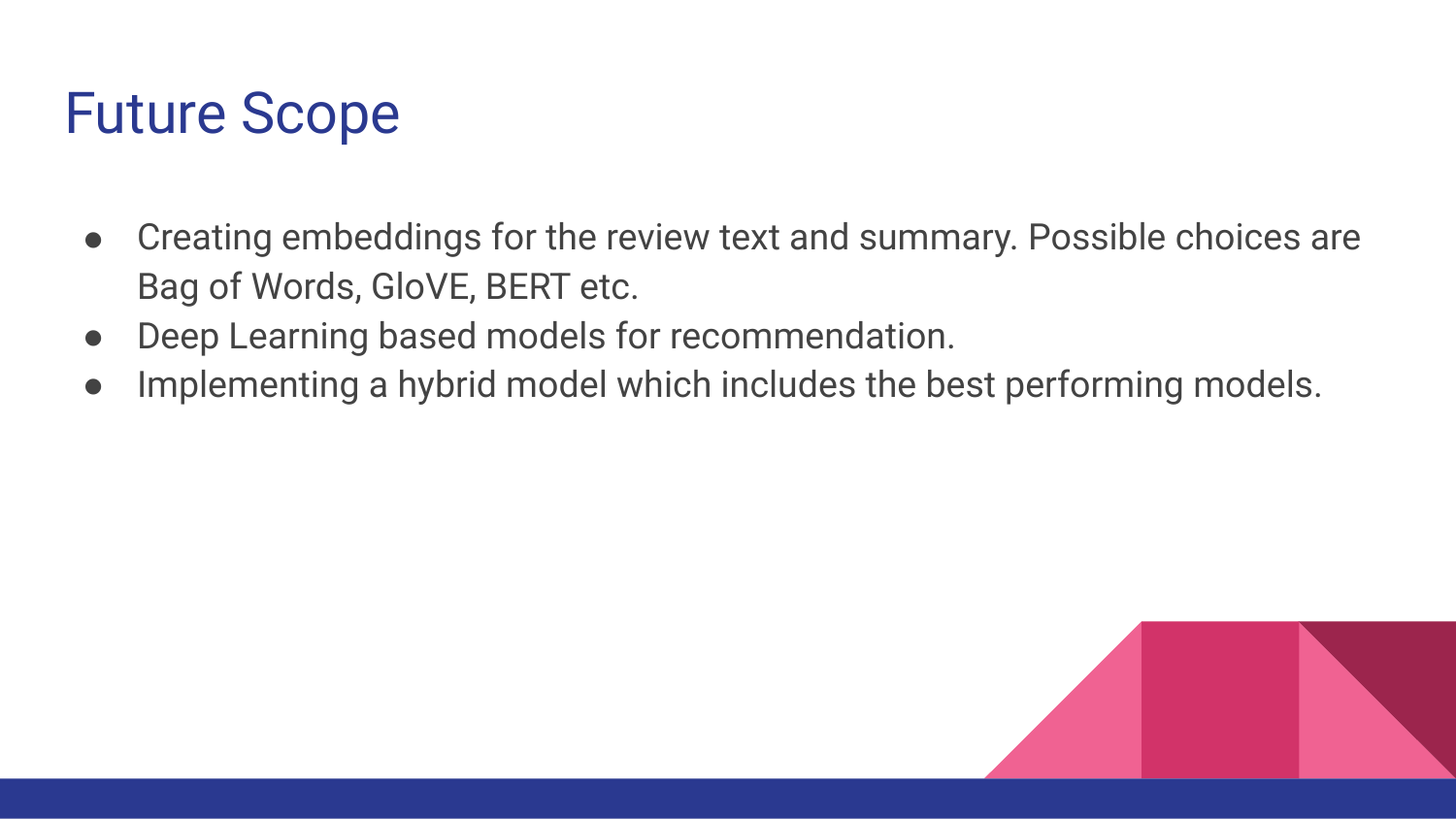

# Future Scope
Creating embeddings for the review text and summary. Possible choices are Bag of Words, GloVE, BERT etc.
Deep Learning based models for recommendation.
Implementing a hybrid model which includes the best performing models.